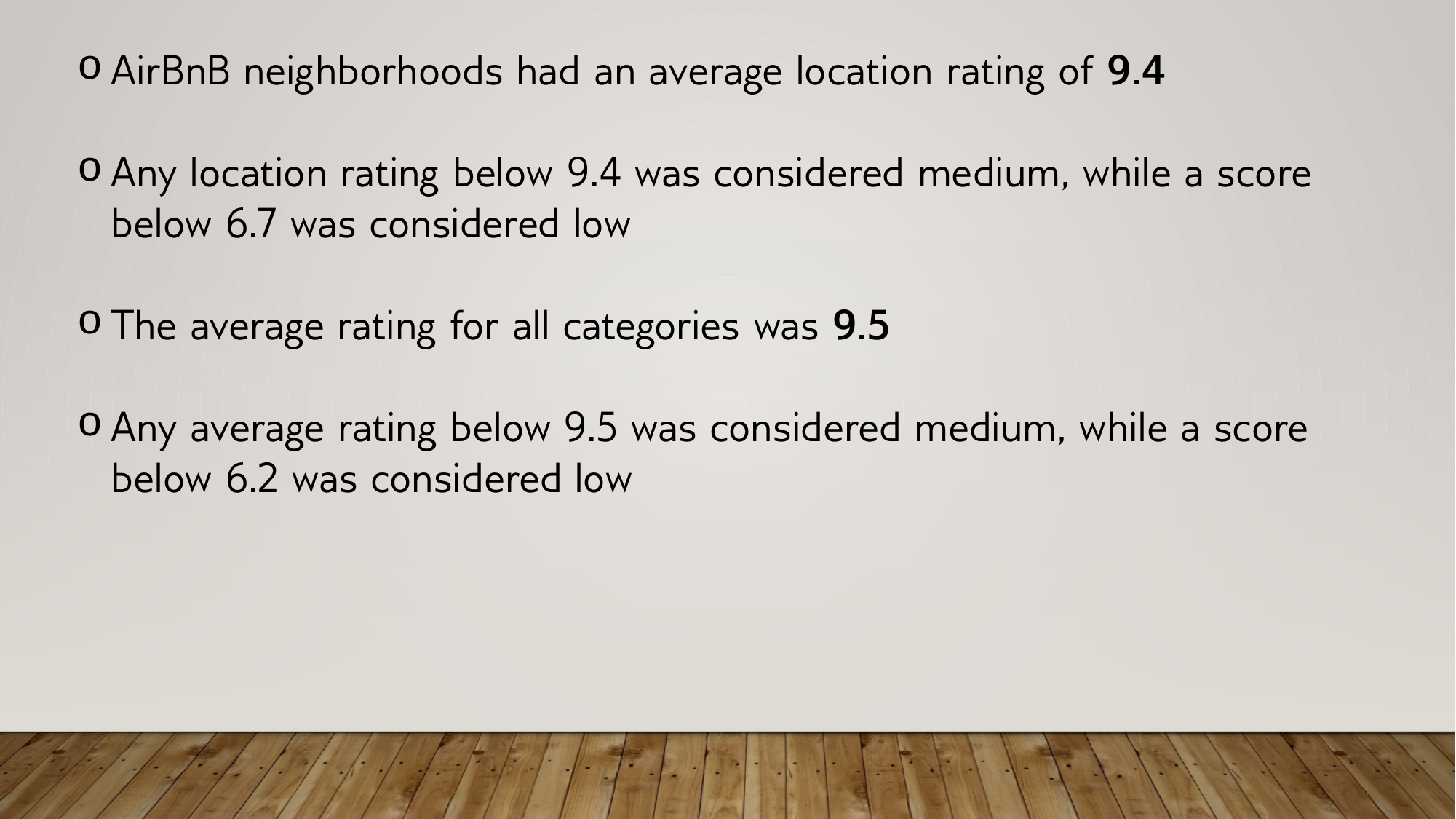

AirBnB neighborhoods had an average location rating of 9.4

Any location rating below 9.4 was considered medium, while a score below 6.7 was considered low

The average rating for all categories was 9.5

Any average rating below 9.5 was considered medium, while a score below 6.2 was considered low